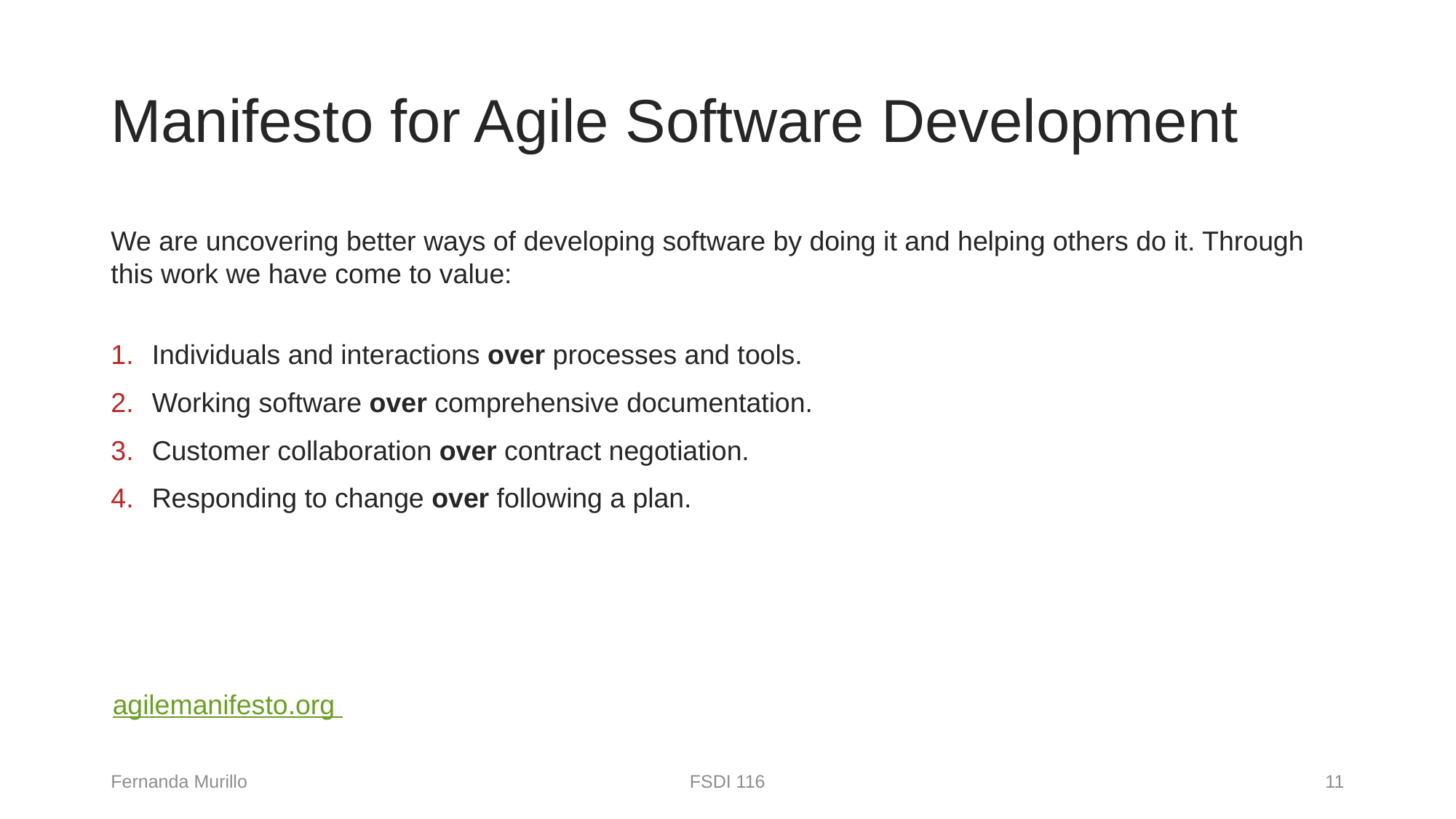

# Manifesto for Agile Software Development
We are uncovering better ways of developing software by doing it and helping others do it. Through this work we have come to value:
Individuals and interactions over processes and tools.
Working software over comprehensive documentation.
Customer collaboration over contract negotiation.
Responding to change over following a plan.

agilemanifesto.org
Fernanda Murillo
FSDI 116
11